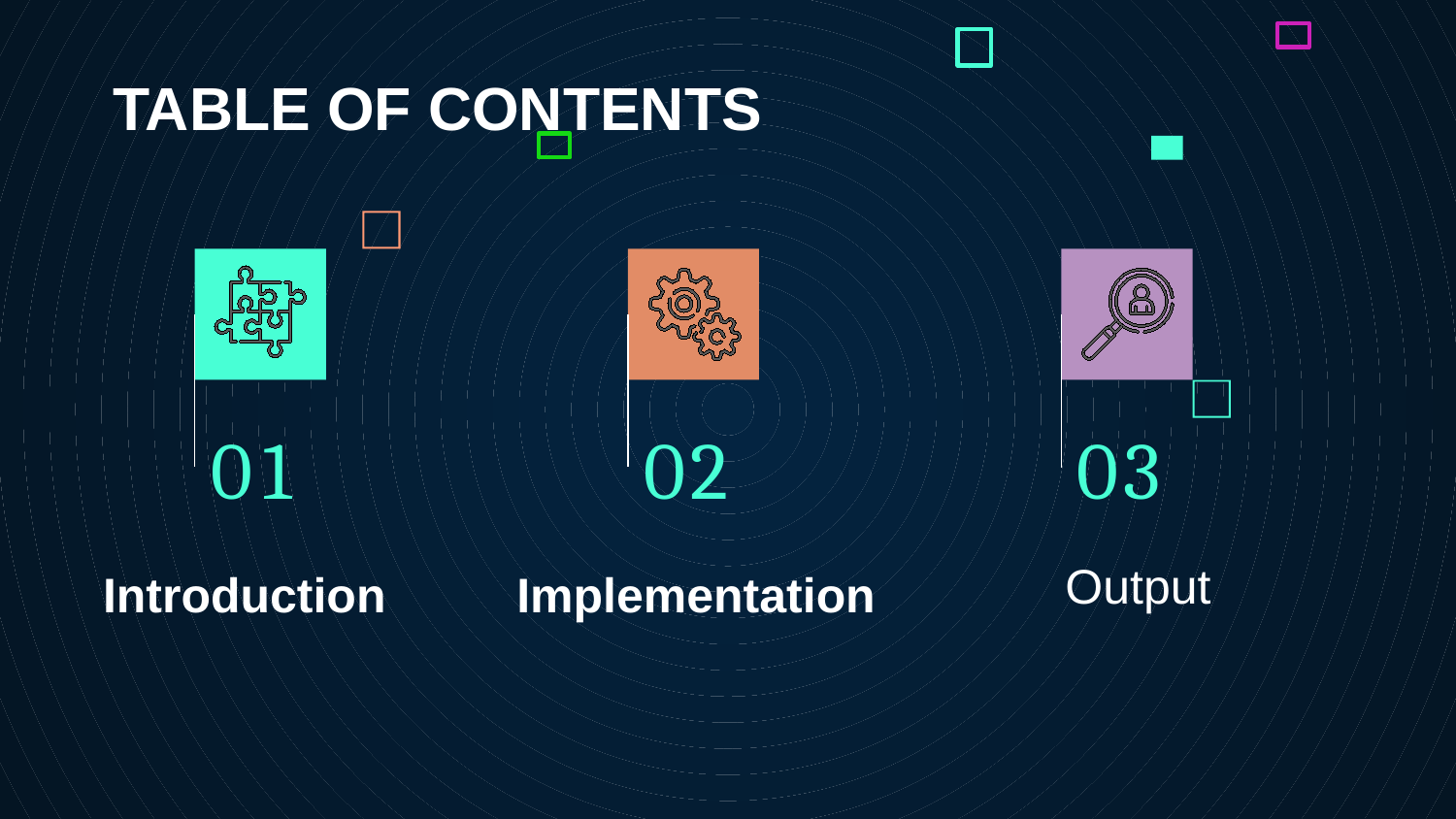

TABLE OF CONTENTS

01
02
03
Output
Introduction
Implementation